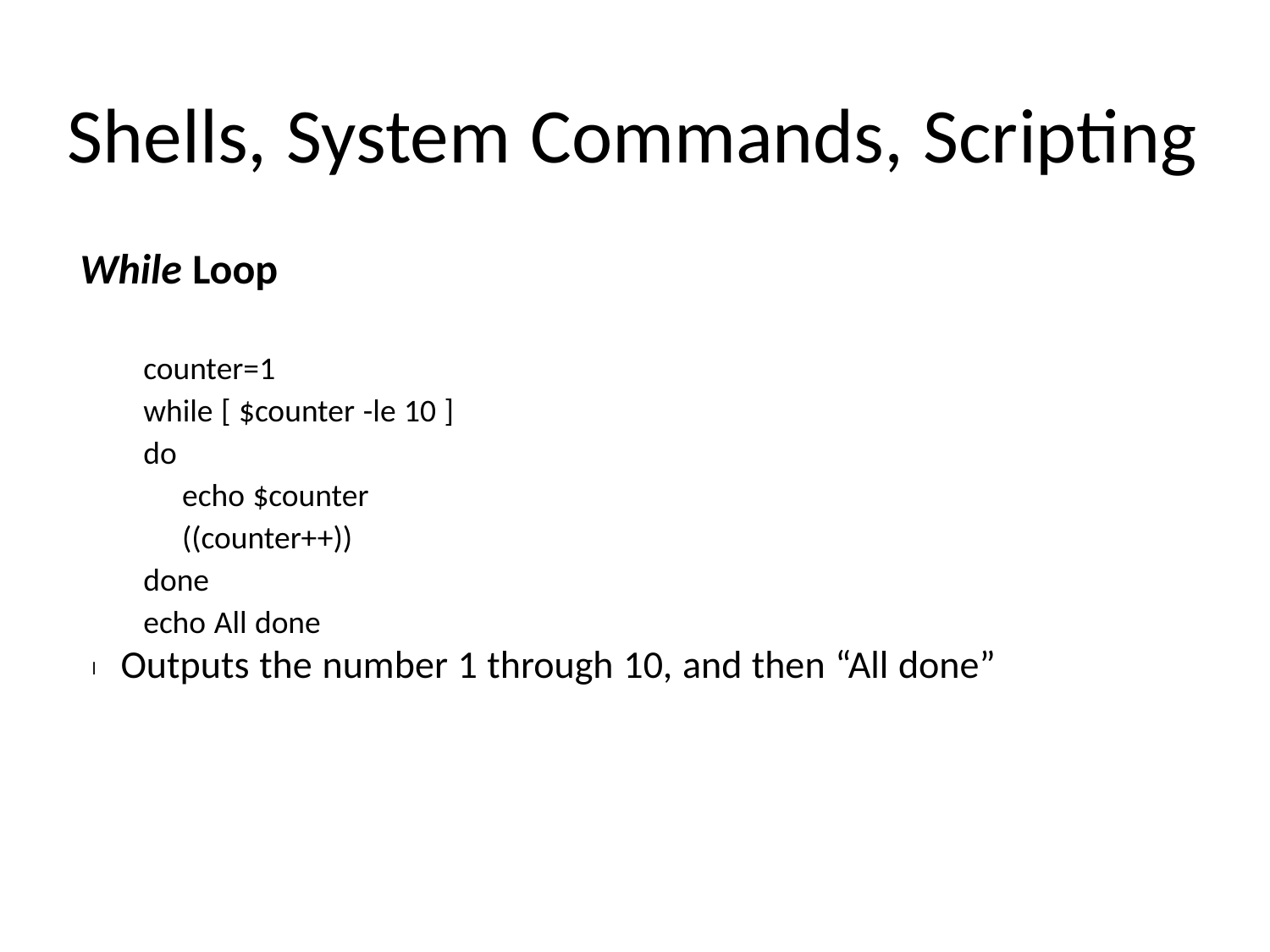

Shells, System Commands, Scripting

	While Loop

		counter=1
		while [ $counter -le 10 ]
		do
			echo $counter
			((counter++))
		done
		echo All done
Outputs the number 1 through 10, and then “All done”
l